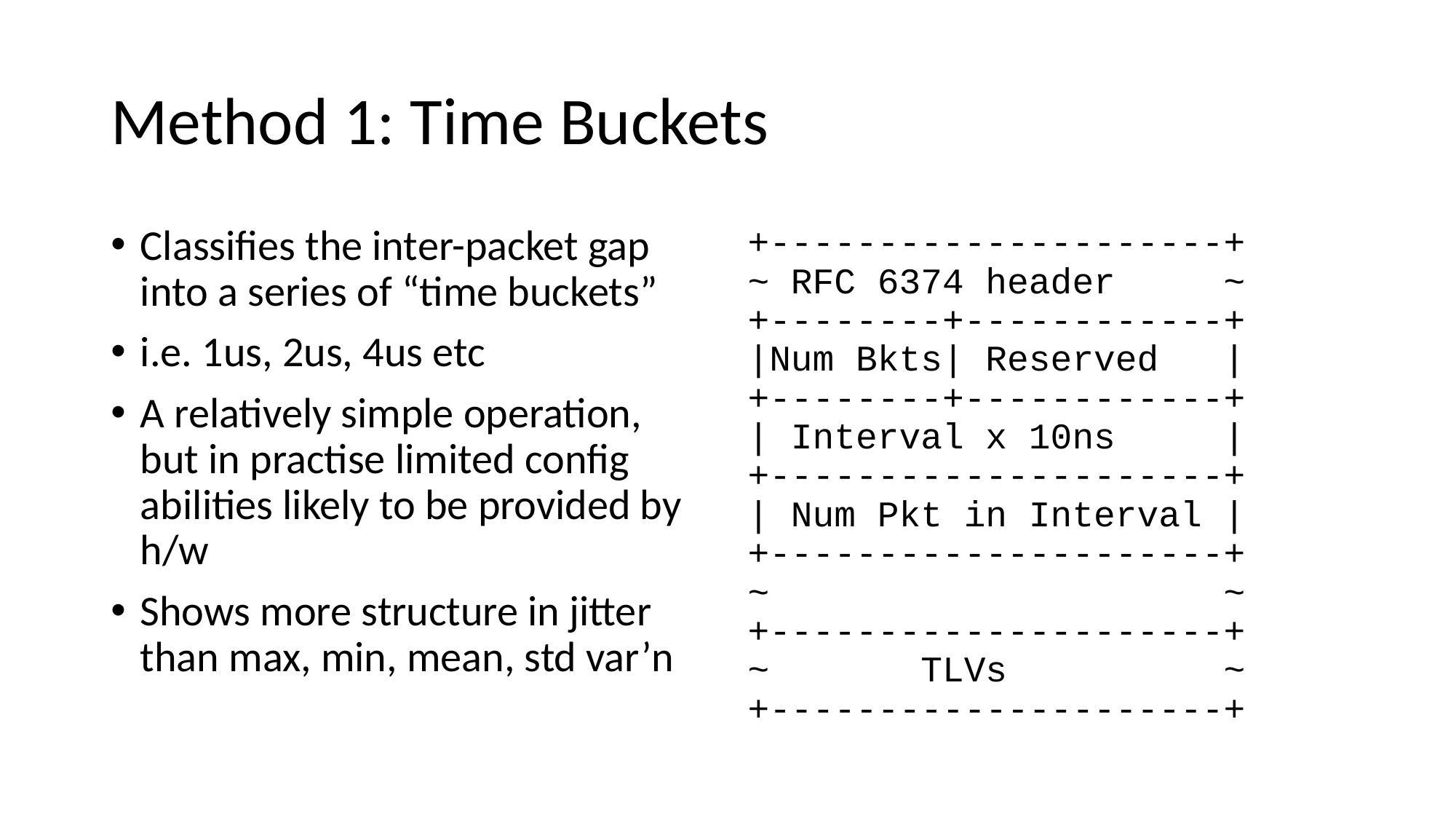

# Method 1: Time Buckets
Classifies the inter-packet gap into a series of “time buckets”
i.e. 1us, 2us, 4us etc
A relatively simple operation, but in practise limited config abilities likely to be provided by h/w
Shows more structure in jitter than max, min, mean, std var’n
+---------------------+
~ RFC 6374 header     ~
+--------+------------+
|Num Bkts| Reserved   |
+--------+------------+
| Interval x 10ns     |
+---------------------+
| Num Pkt in Interval |
+---------------------+
~                     ~
+---------------------+
~       TLVs          ~
+---------------------+